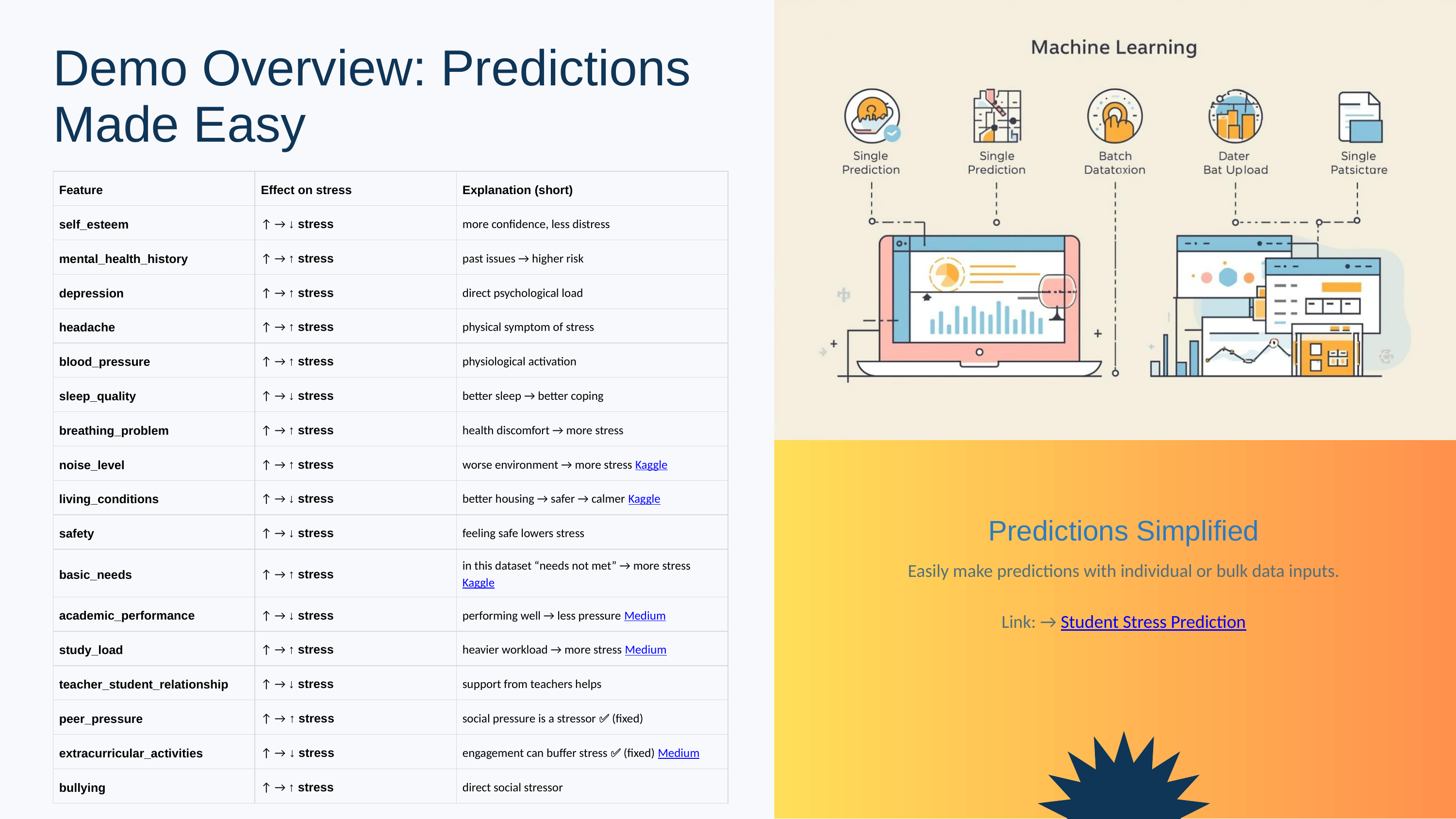

Demo Overview: Predictions Made Easy
| Feature | Effect on stress | Explanation (short) |
| --- | --- | --- |
| self\_esteem | ↑ → ↓ stress | more confidence, less distress |
| mental\_health\_history | ↑ → ↑ stress | past issues → higher risk |
| depression | ↑ → ↑ stress | direct psychological load |
| headache | ↑ → ↑ stress | physical symptom of stress |
| blood\_pressure | ↑ → ↑ stress | physiological activation |
| sleep\_quality | ↑ → ↓ stress | better sleep → better coping |
| breathing\_problem | ↑ → ↑ stress | health discomfort → more stress |
| noise\_level | ↑ → ↑ stress | worse environment → more stress Kaggle |
| living\_conditions | ↑ → ↓ stress | better housing → safer → calmer Kaggle |
| safety | ↑ → ↓ stress | feeling safe lowers stress |
| basic\_needs | ↑ → ↑ stress | in this dataset “needs not met” → more stress Kaggle |
| academic\_performance | ↑ → ↓ stress | performing well → less pressure Medium |
| study\_load | ↑ → ↑ stress | heavier workload → more stress Medium |
| teacher\_student\_relationship | ↑ → ↓ stress | support from teachers helps |
| peer\_pressure | ↑ → ↑ stress | social pressure is a stressor ✅ (fixed) |
| extracurricular\_activities | ↑ → ↓ stress | engagement can buffer stress ✅ (fixed) Medium |
| bullying | ↑ → ↑ stress | direct social stressor |

Predictions Simplified
Easily make predictions with individual or bulk data inputs.

Link: → Student Stress Prediction